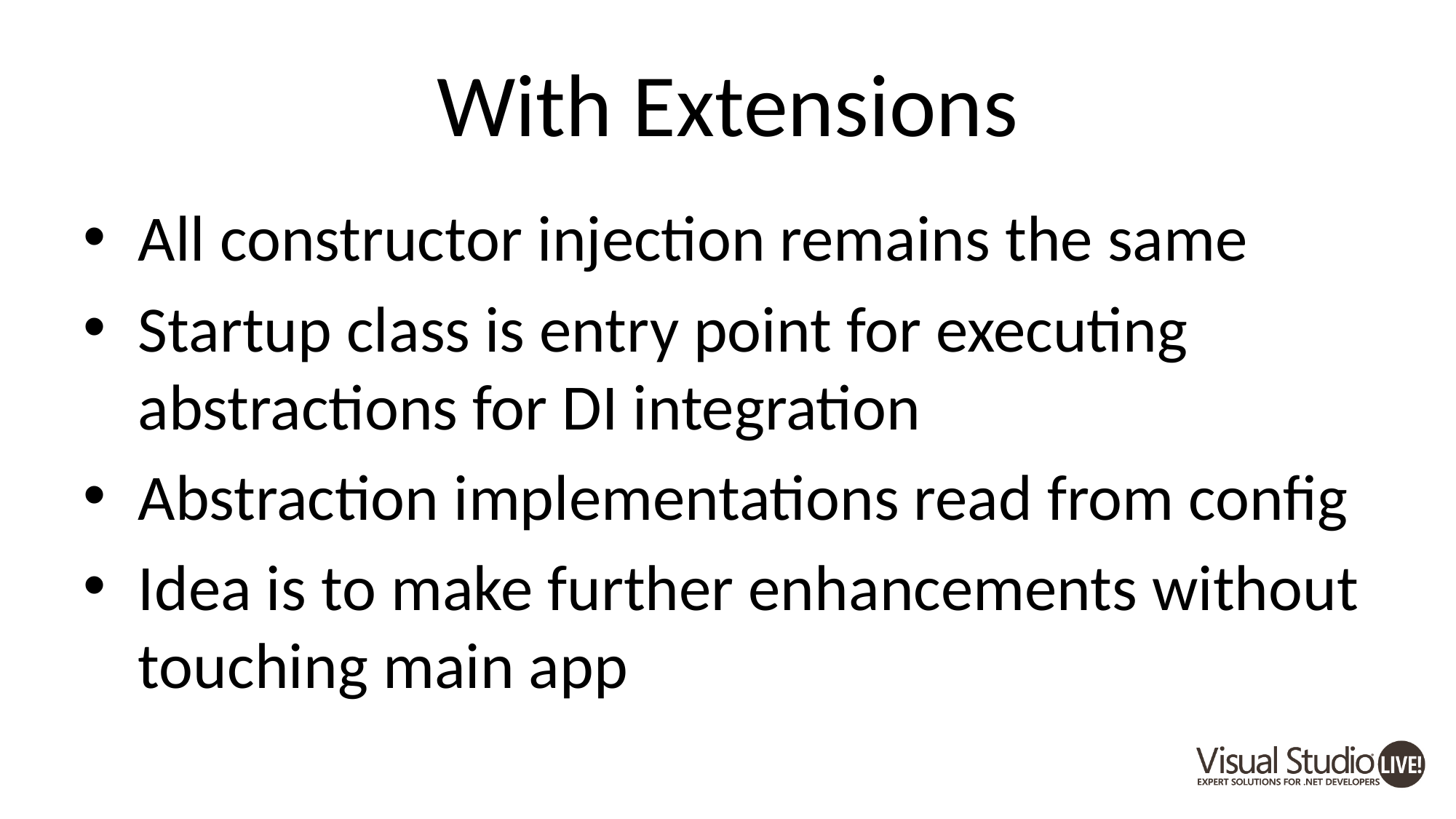

# With Extensions
All constructor injection remains the same
Startup class is entry point for executing abstractions for DI integration
Abstraction implementations read from config
Idea is to make further enhancements without touching main app